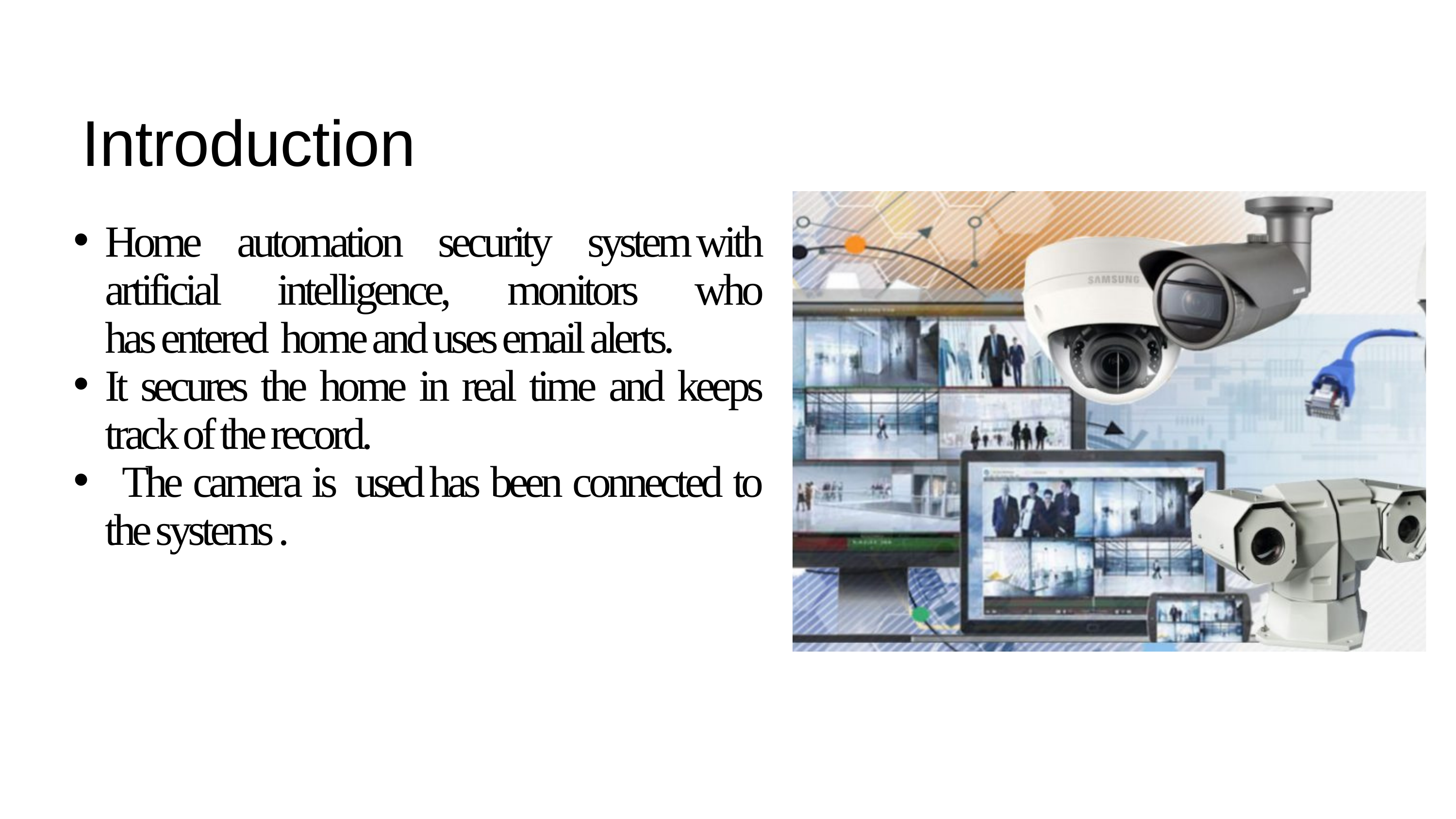

Introduction

Home automation security system with artificial intelligence, monitors who has entered  home and uses email alerts.
It secures the home in real time and keeps track of the record.
 The camera is  used has been connected to the systems .